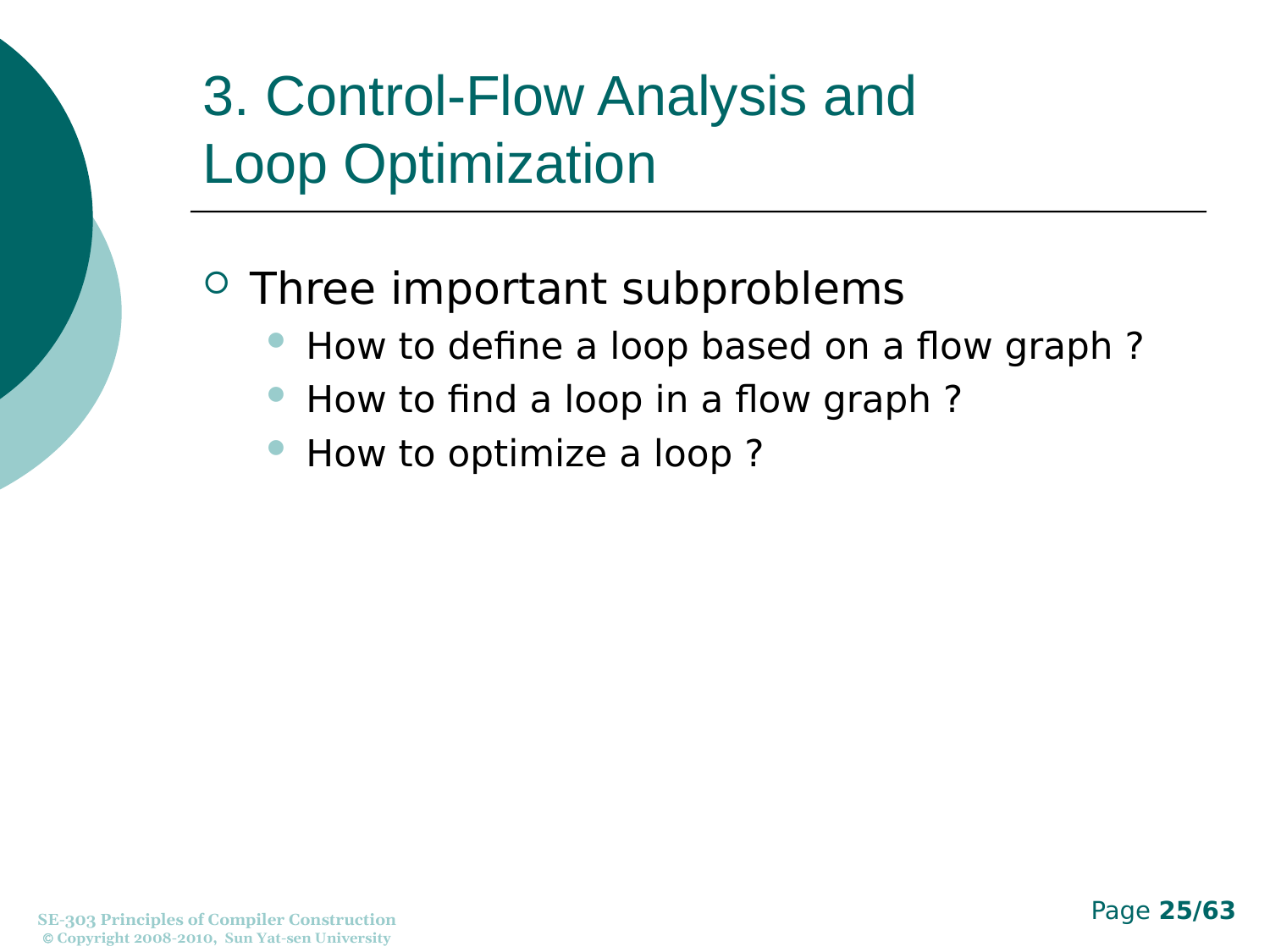

# 3. Control-Flow Analysis and Loop Optimization
Three important subproblems
How to define a loop based on a flow graph ?
How to find a loop in a flow graph ?
How to optimize a loop ?
SE-303 Principles of Compiler Construction
© Copyright 2008-2010,  Sun Yat-sen University